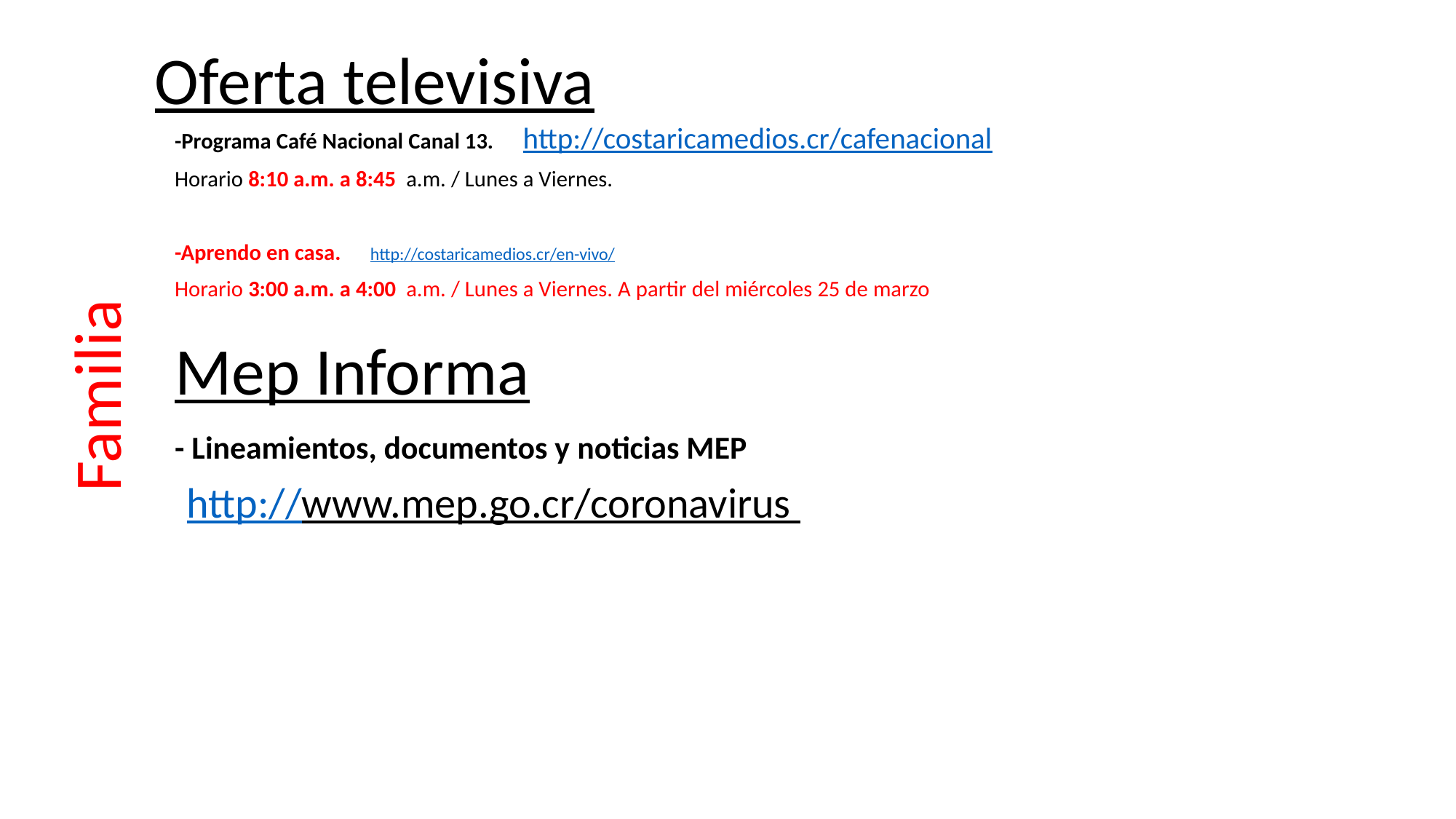

Oferta televisiva
-Programa Café Nacional Canal 13.       http://costaricamedios.cr/cafenacional
Horario 8:10 a.m. a 8:45  a.m. / Lunes a Viernes.

-Aprendo en casa.       http://costaricamedios.cr/en-vivo/
Horario 3:00 a.m. a 4:00  a.m. / Lunes a Viernes. A partir del miércoles 25 de marzo

Mep Informa
# Familia
- Lineamientos, documentos y noticias MEP
  http://www.mep.go.cr/coronavirus